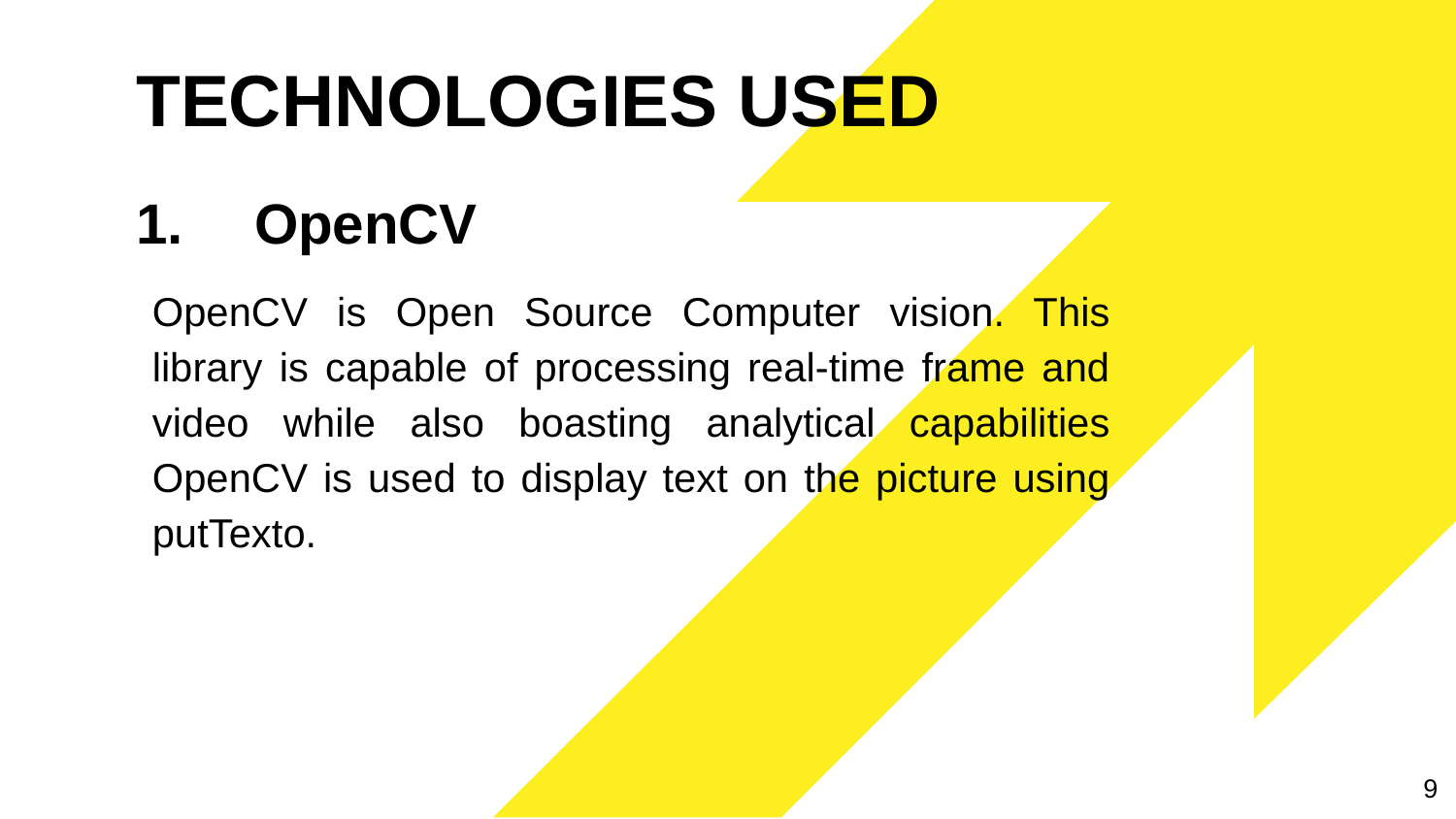

# TECHNOLOGIES USED
OpenCV
OpenCV is Open Source Computer vision. This library is capable of processing real-time frame and video while also boasting analytical capabilities OpenCV is used to display text on the picture using putTexto.
9